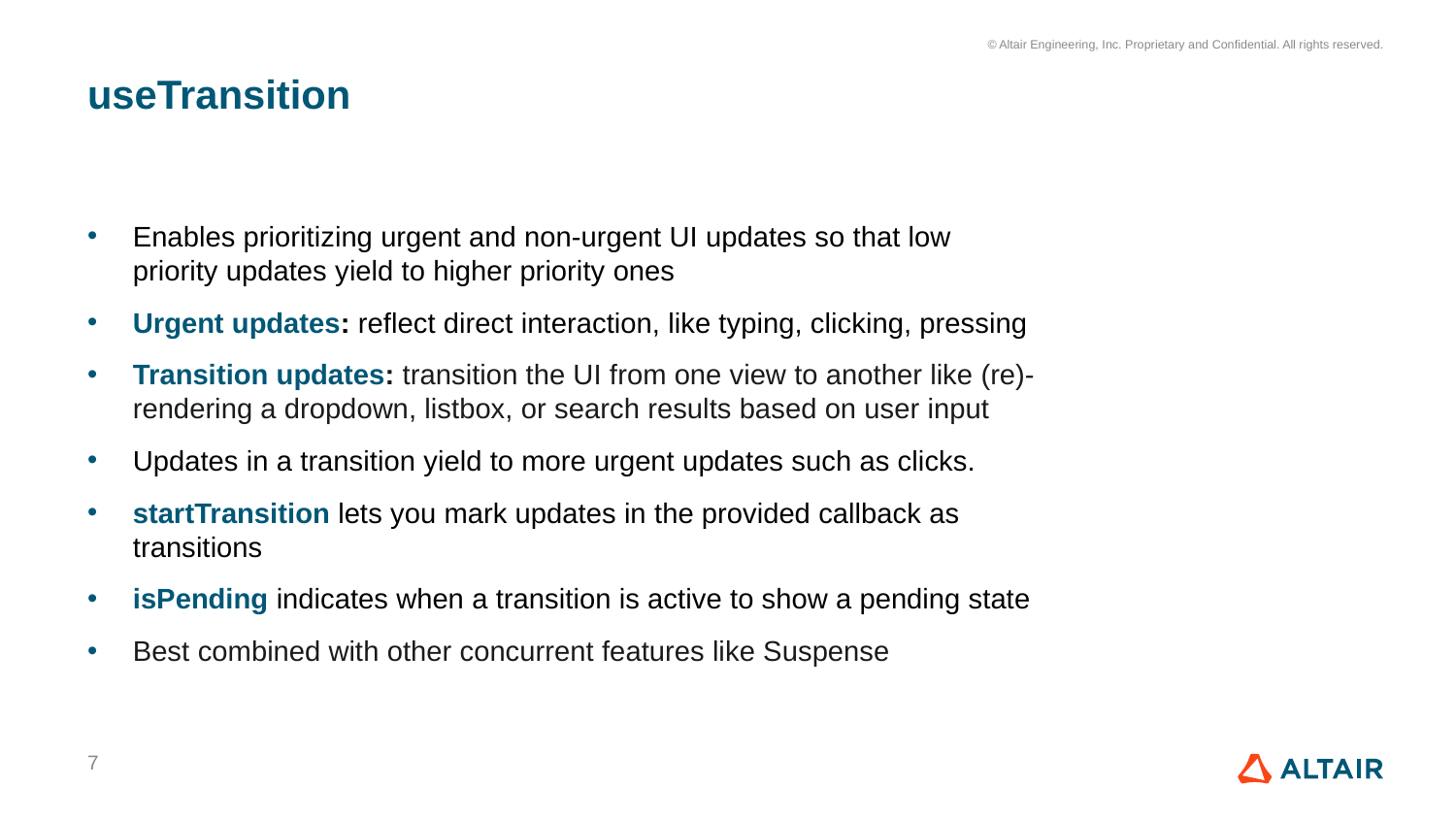

# useTransition
Enables prioritizing urgent and non-urgent UI updates so that low priority updates yield to higher priority ones
Urgent updates: reflect direct interaction, like typing, clicking, pressing
Transition updates: transition the UI from one view to another like (re)-rendering a dropdown, listbox, or search results based on user input
Updates in a transition yield to more urgent updates such as clicks.
startTransition lets you mark updates in the provided callback as transitions
isPending indicates when a transition is active to show a pending state
Best combined with other concurrent features like Suspense
7